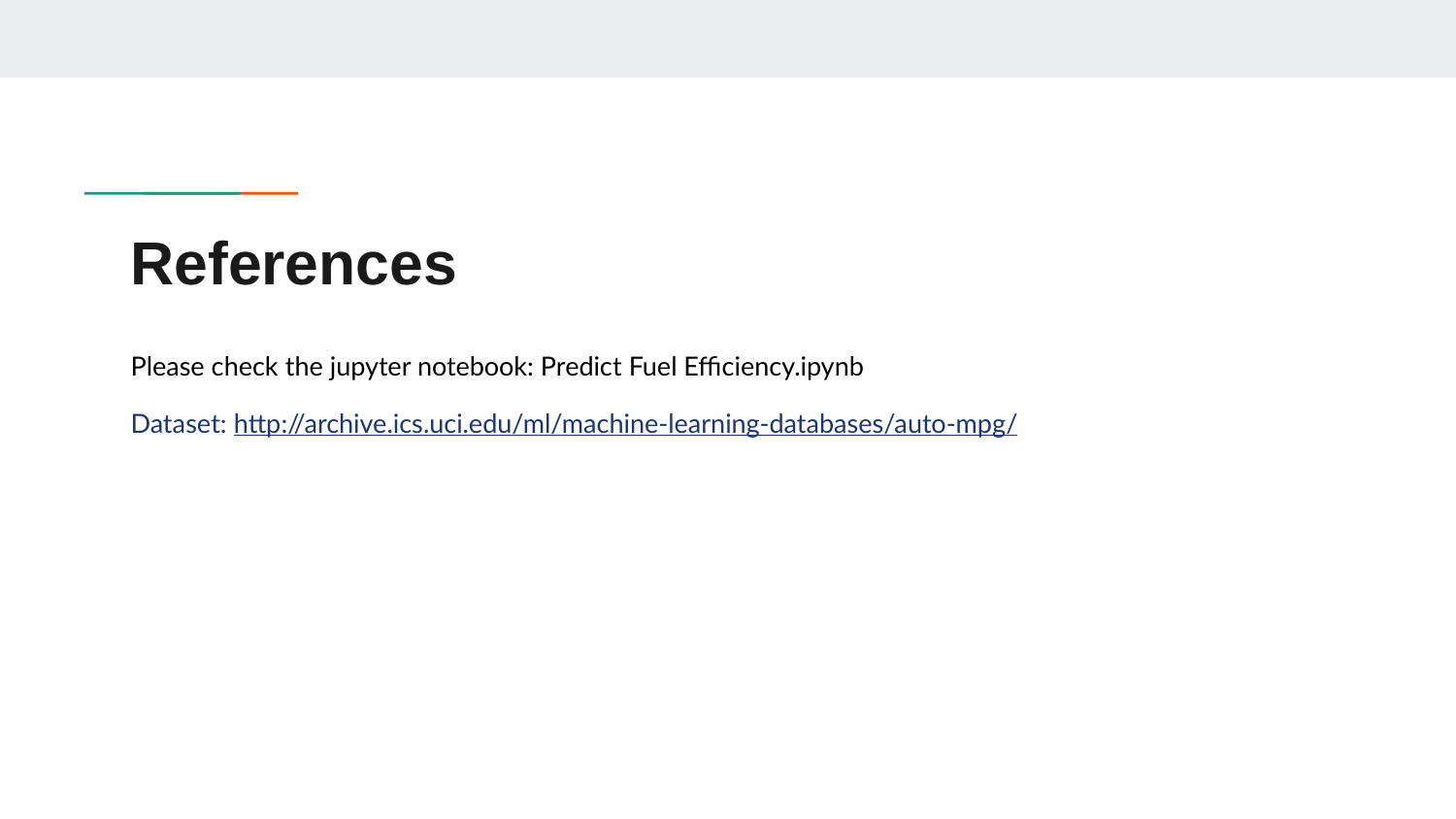

# References
Please check the jupyter notebook: Predict Fuel Efficiency.ipynb
Dataset: http://archive.ics.uci.edu/ml/machine-learning-databases/auto-mpg/